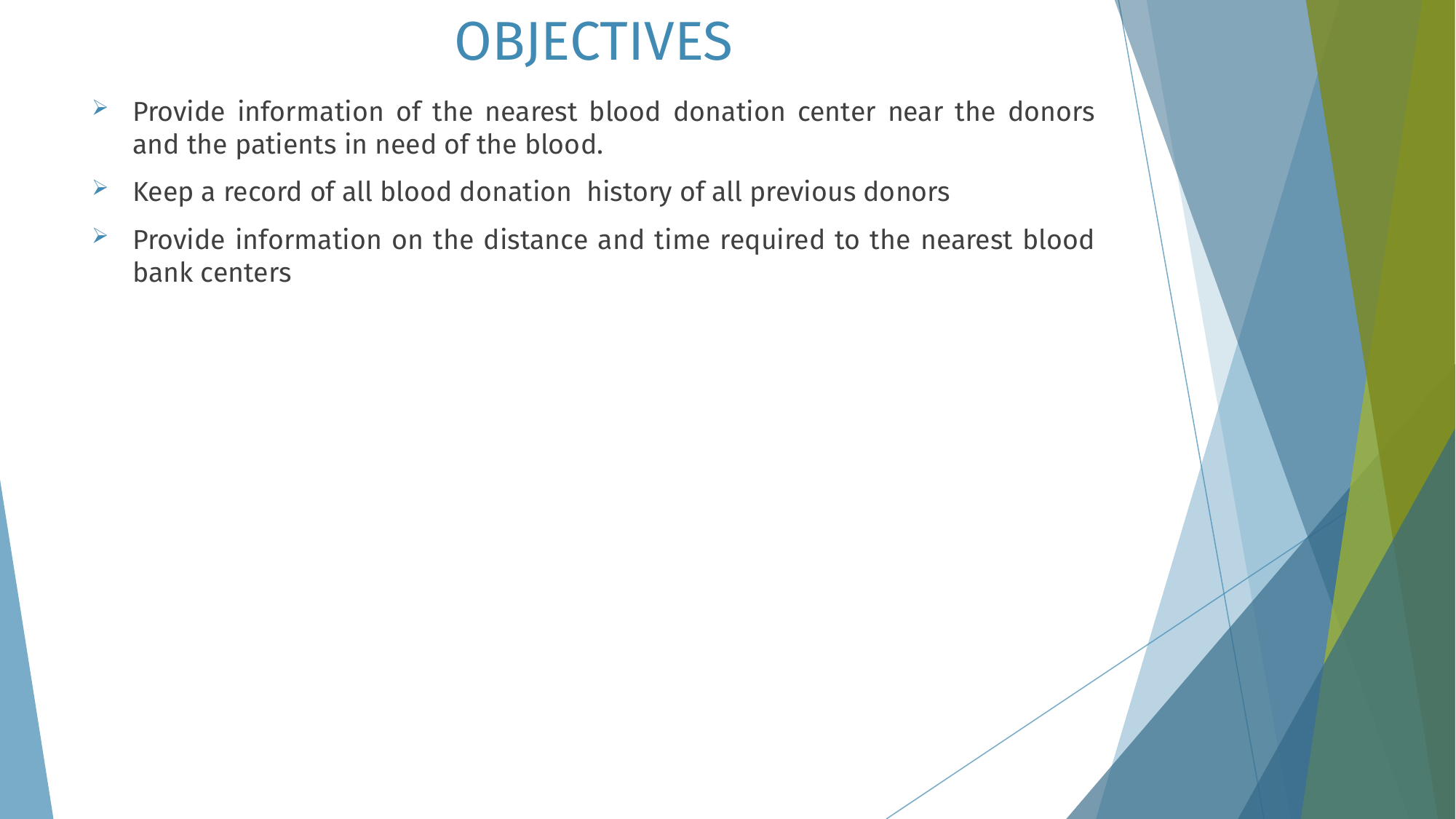

# OBJECTIVES
Provide information of the nearest blood donation center near the donors and the patients in need of the blood.
Keep a record of all blood donation  history of all previous donors
Provide information on the distance and time required to the nearest blood bank centers